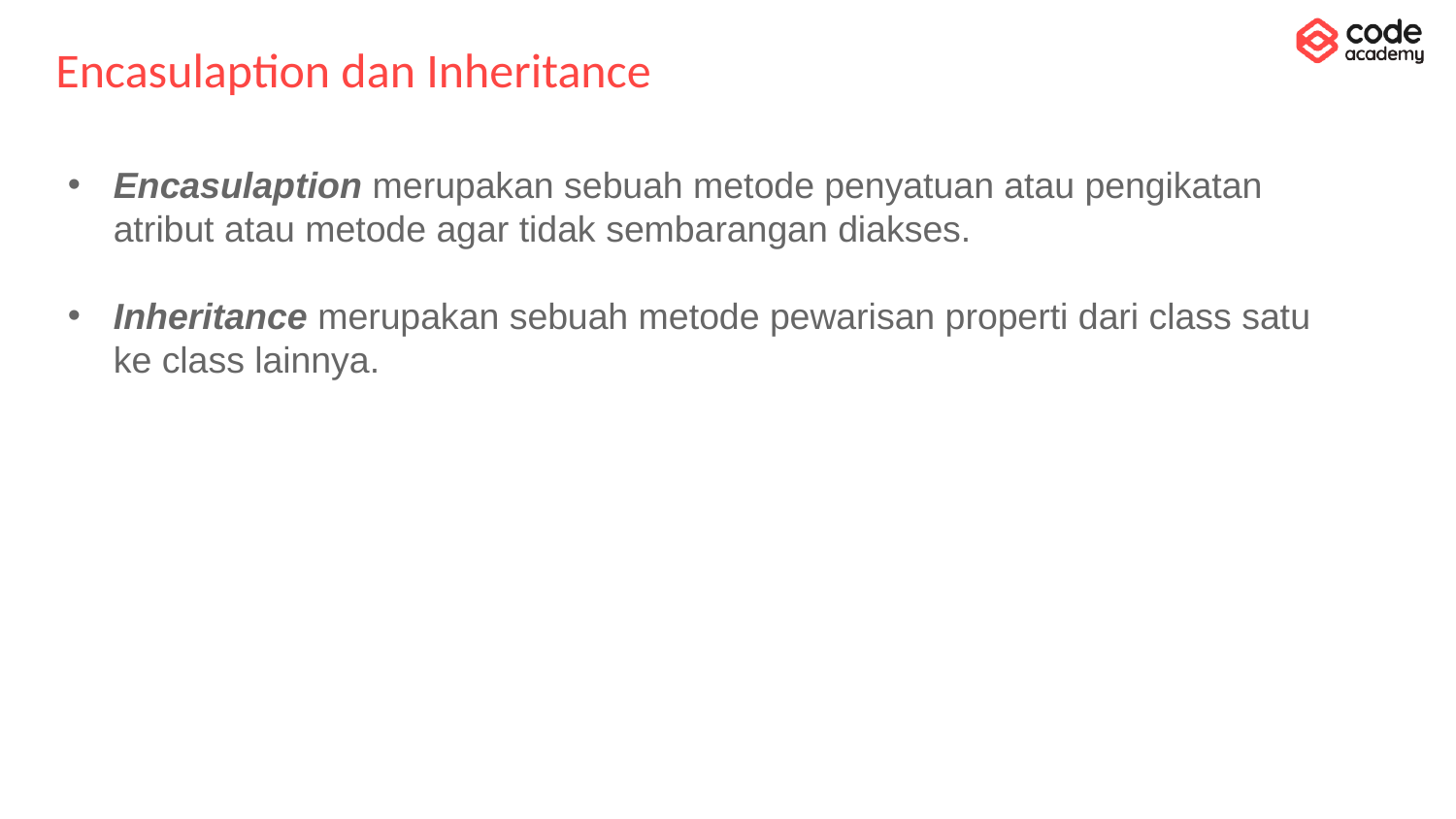

# Encasulaption dan Inheritance
Encasulaption merupakan sebuah metode penyatuan atau pengikatan atribut atau metode agar tidak sembarangan diakses.

Inheritance merupakan sebuah metode pewarisan properti dari class satu ke class lainnya.